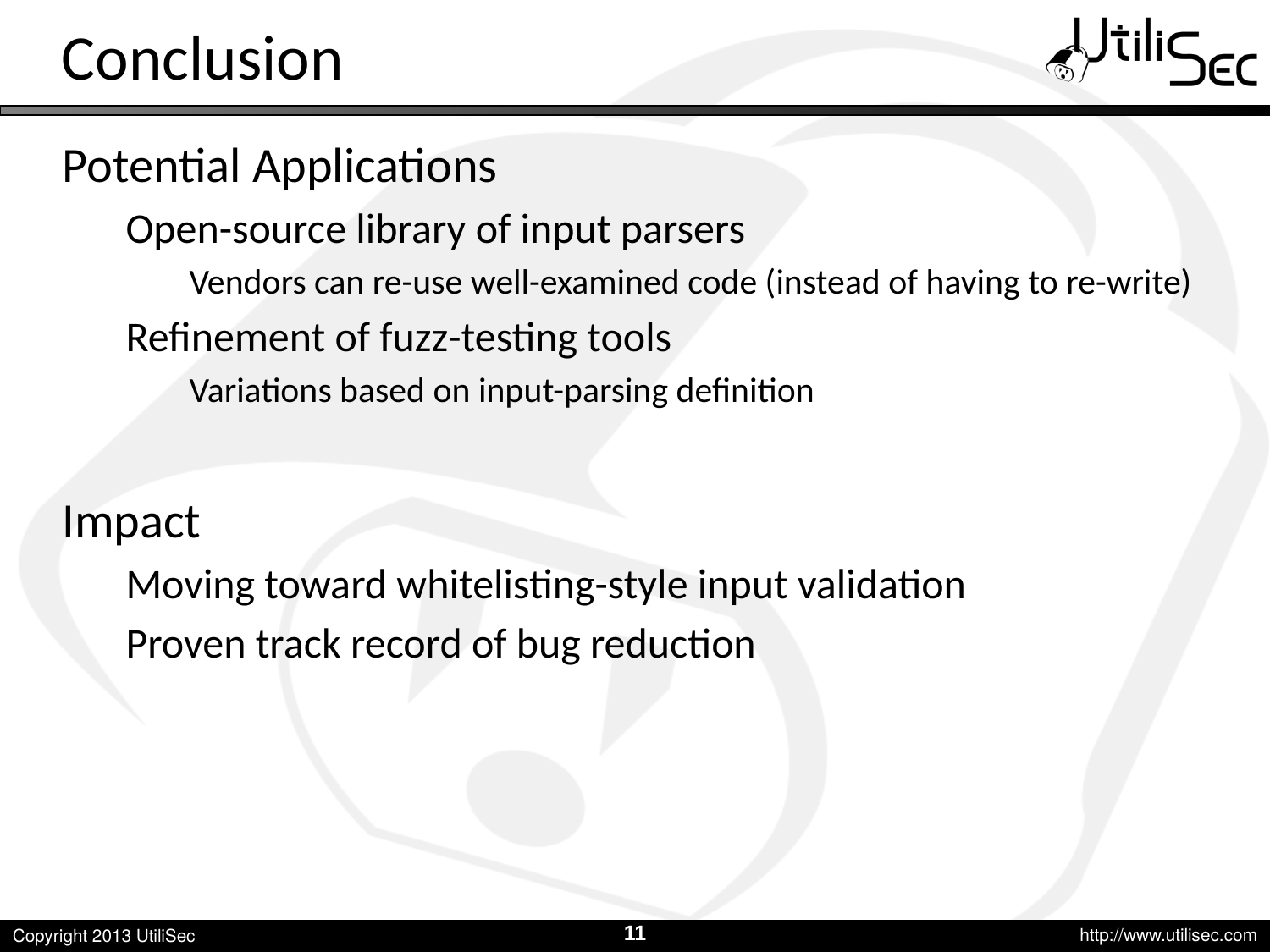

# Conclusion
Potential Applications
Open-source library of input parsers
Vendors can re-use well-examined code (instead of having to re-write)
Refinement of fuzz-testing tools
Variations based on input-parsing definition

Impact
Moving toward whitelisting-style input validation
Proven track record of bug reduction